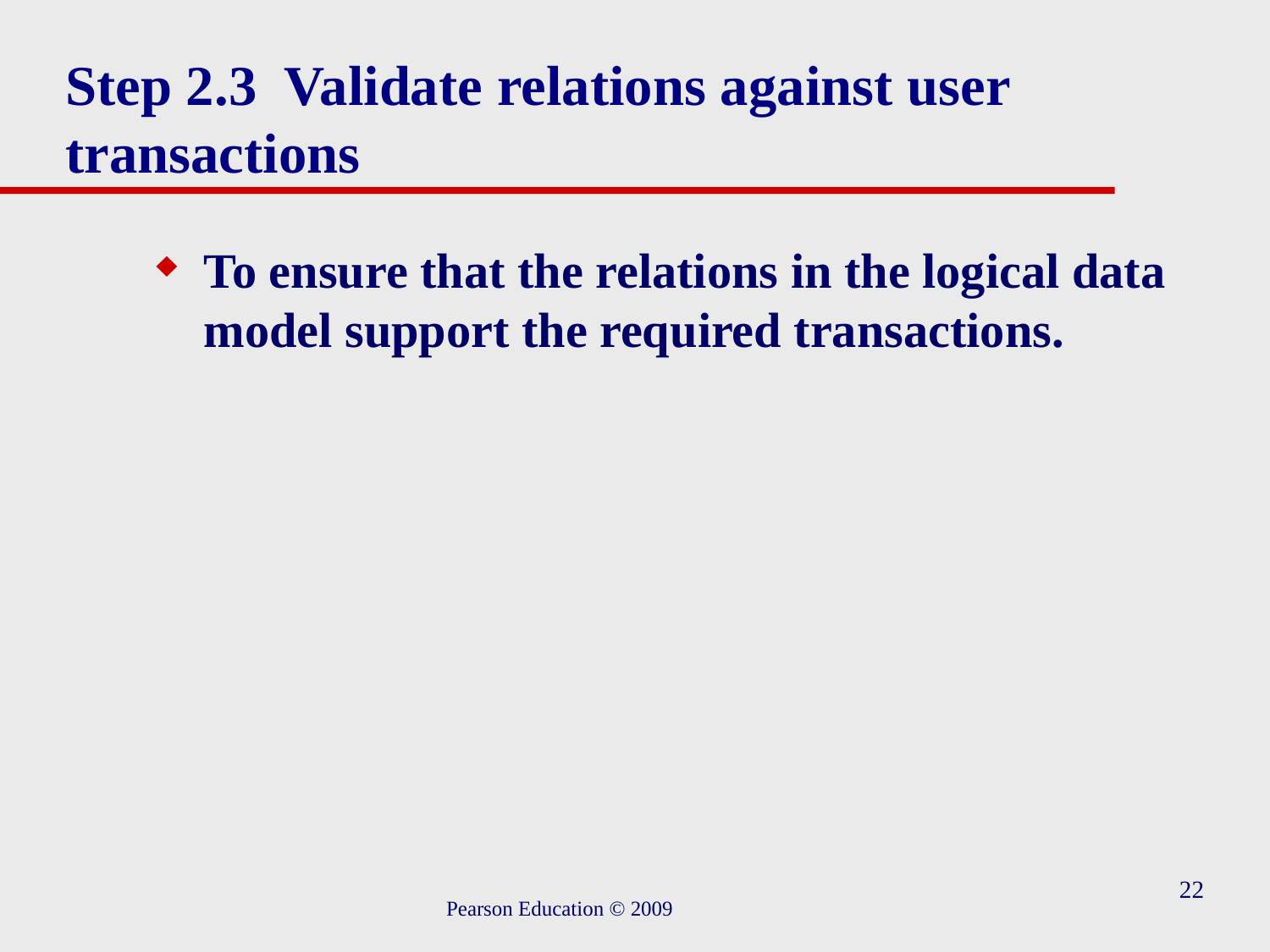

# Step 2.3  Validate relations against user transactions
To ensure that the relations in the logical data model support the required transactions.
22
Pearson Education © 2009